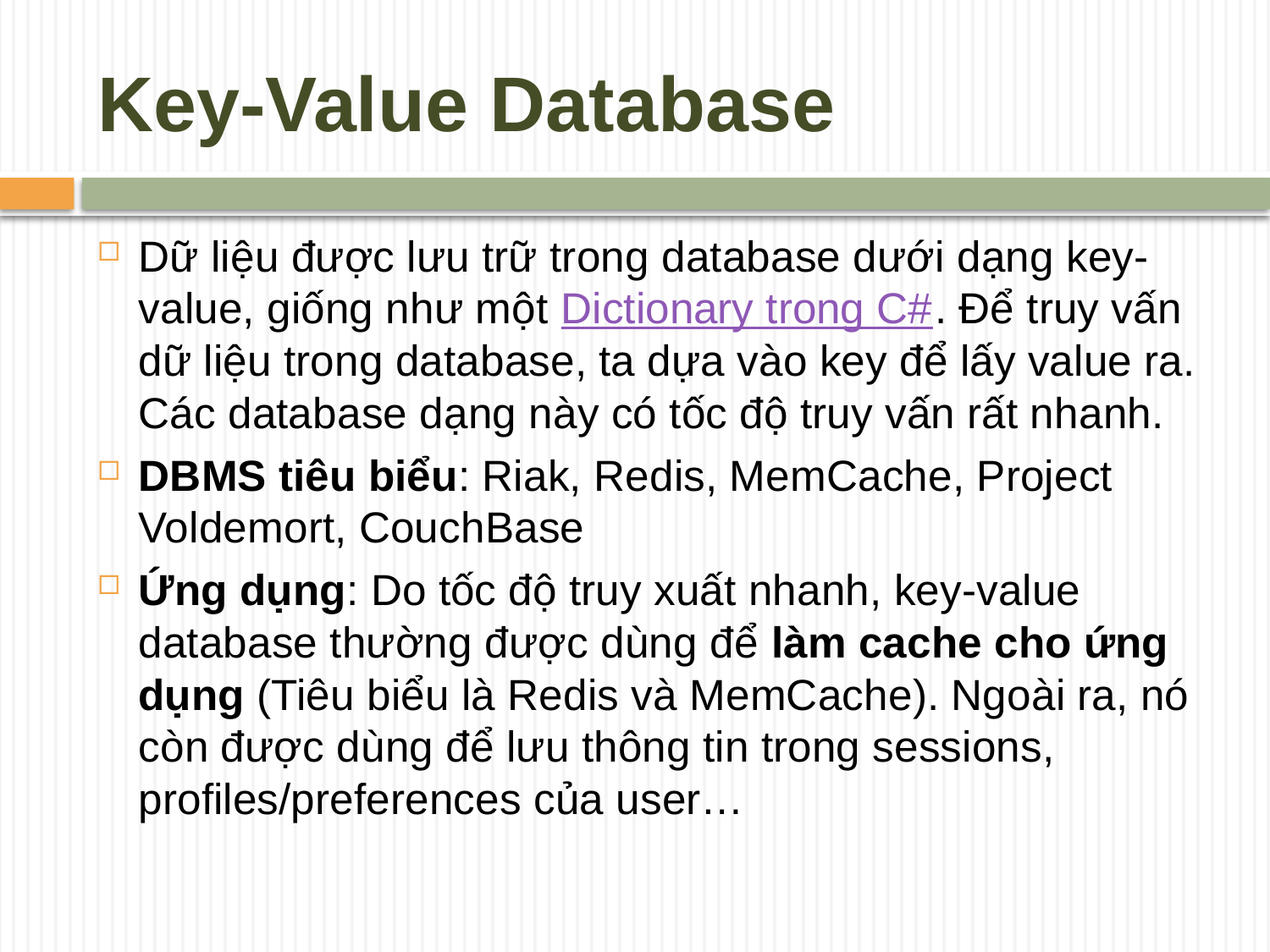

# Key-Value Database
Dữ liệu được lưu trữ trong database dưới dạng key-value, giống như một Dictionary trong C#. Để truy vấn dữ liệu trong database, ta dựa vào key để lấy value ra. Các database dạng này có tốc độ truy vấn rất nhanh.
DBMS tiêu biểu: Riak, Redis, MemCache, Project Voldemort, CouchBase
Ứng dụng: Do tốc độ truy xuất nhanh, key-value database thường được dùng để làm cache cho ứng dụng (Tiêu biểu là Redis và MemCache). Ngoài ra, nó còn được dùng để lưu thông tin trong sessions, profiles/preferences của user…